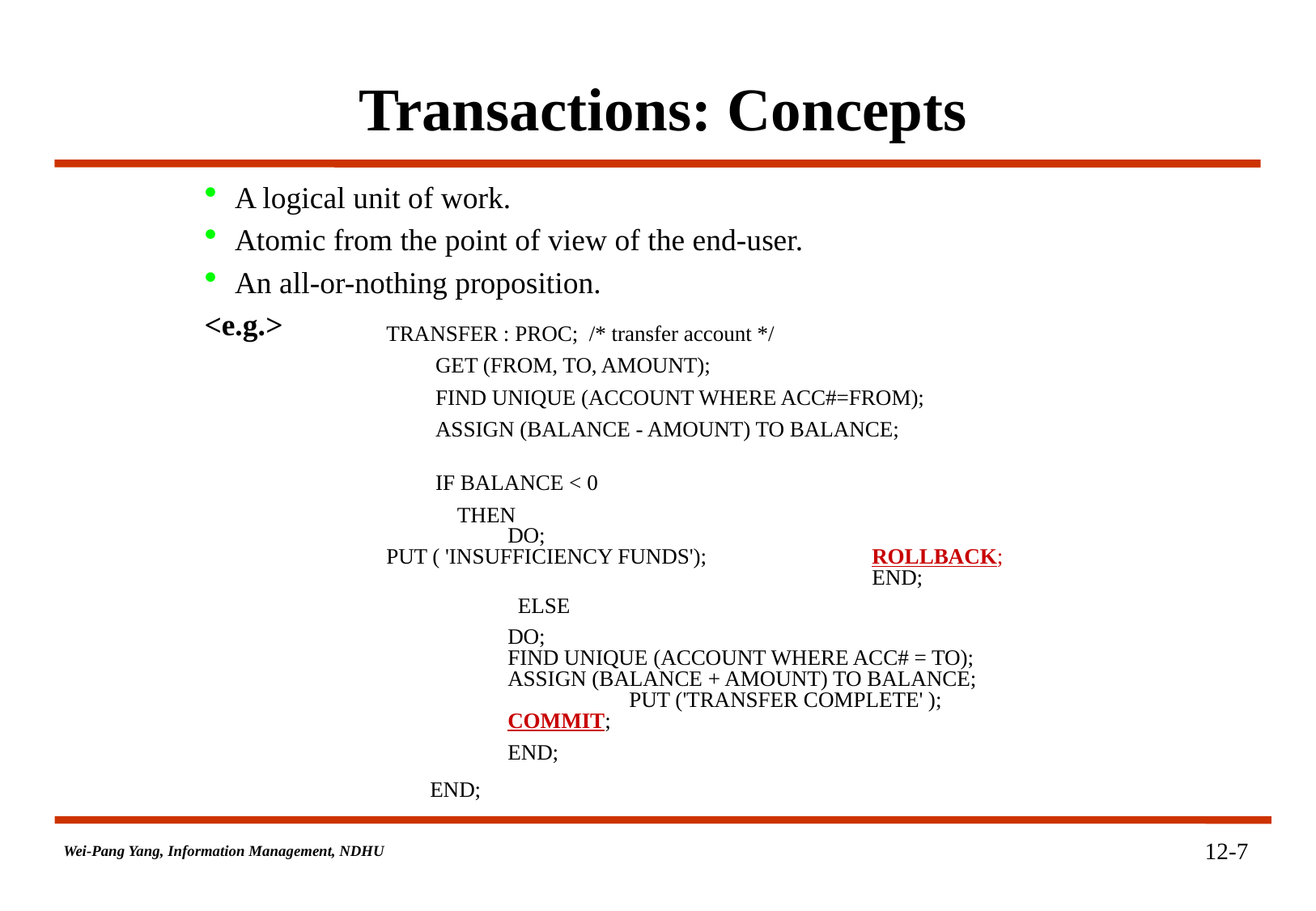

# Transactions: Concepts
A logical unit of work.
Atomic from the point of view of the end-user.
An all-or-nothing proposition.
<e.g.>

TRANSFER : PROC;  /* transfer account */
         GET (FROM, TO, AMOUNT);
         FIND UNIQUE (ACCOUNT WHERE ACC#=FROM);
         ASSIGN (BALANCE - AMOUNT) TO BALANCE;
         IF BALANCE < 0
             THEN                                                  		     	DO;                                                   		PUT ( 'INSUFFICIENCY FUNDS'); 	  	ROLLBACK;				END;
   	             ELSE
     	DO;                                                            		FIND UNIQUE (ACCOUNT WHERE ACC# = TO);      	ASSIGN (BALANCE + AMOUNT) TO BALANCE;                                    	PUT ('TRANSFER COMPLETE' );     		COMMIT;
	END;
        END;